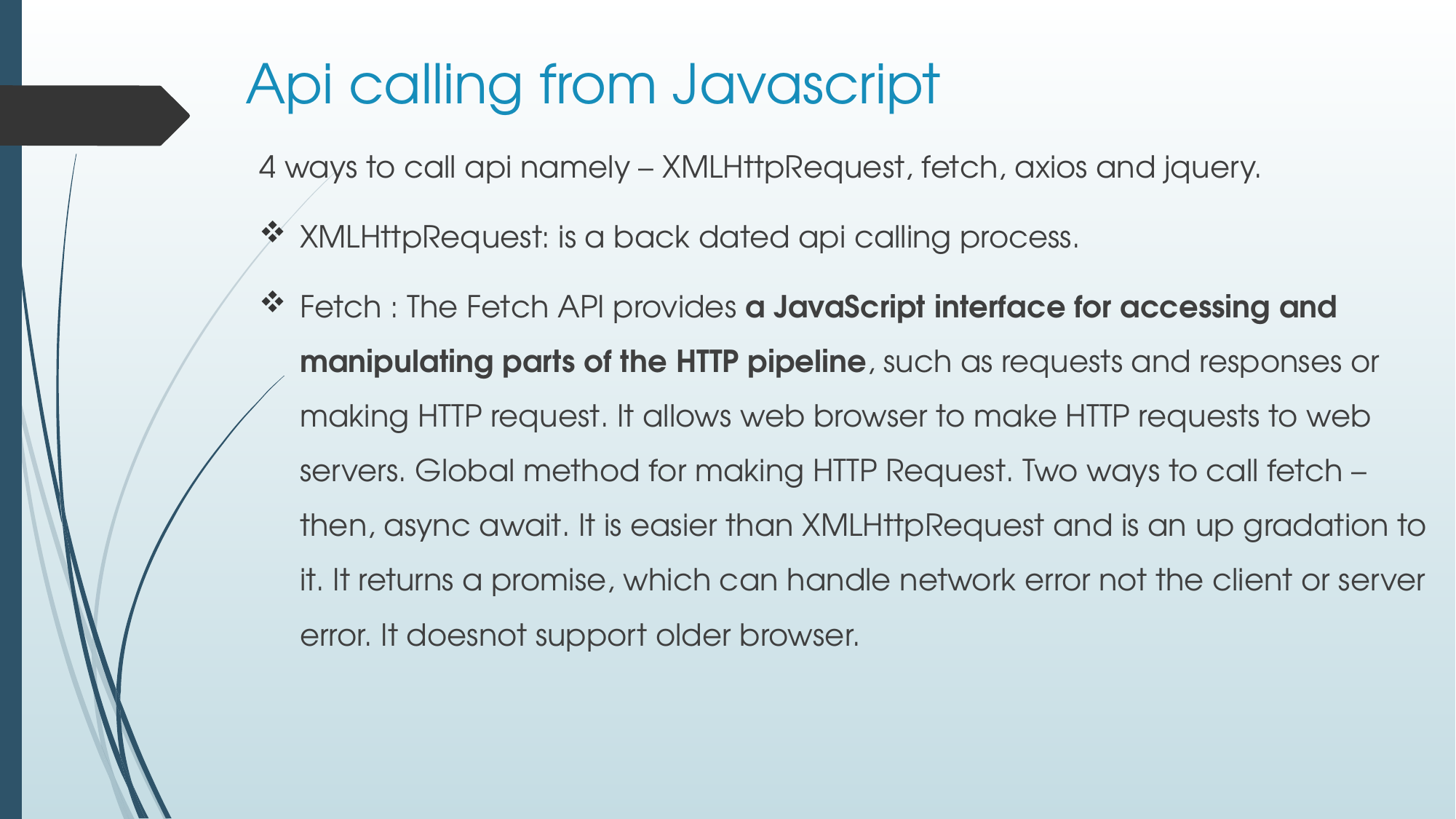

# Api calling from Javascript
4 ways to call api namely – XMLHttpRequest, fetch, axios and jquery.
XMLHttpRequest: is a back dated api calling process.
Fetch : The Fetch API provides a JavaScript interface for accessing and manipulating parts of the HTTP pipeline, such as requests and responses or making HTTP request. It allows web browser to make HTTP requests to web servers. Global method for making HTTP Request. Two ways to call fetch – then, async await. It is easier than XMLHttpRequest and is an up gradation to it. It returns a promise, which can handle network error not the client or server error. It doesnot support older browser.